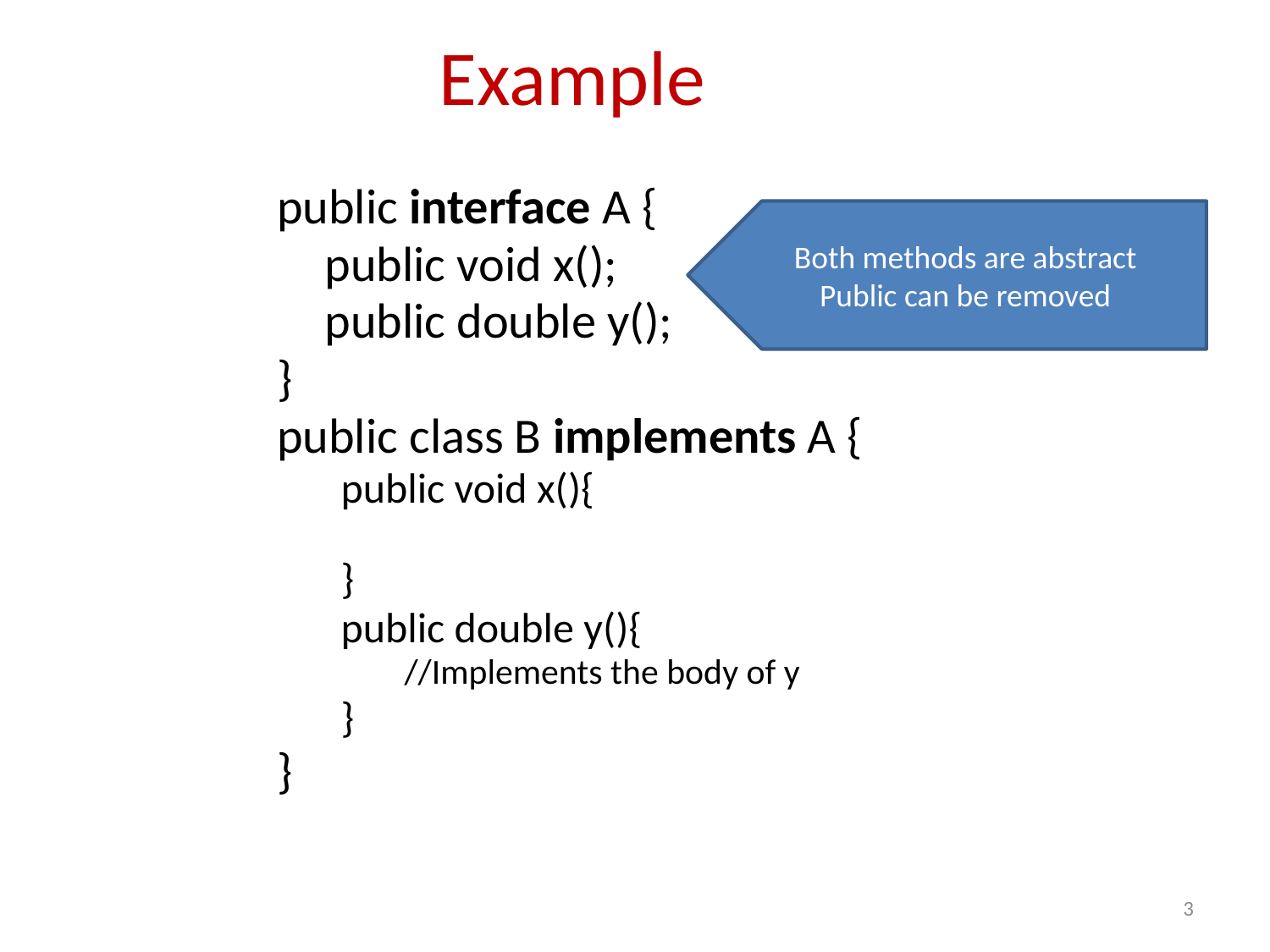

# Example
public interface A {
	public void x();
	public double y();
}
public class B implements A {
public void x(){

}
public double y(){
//Implements the body of y
}
}
Both methods are abstract
Public can be removed
3